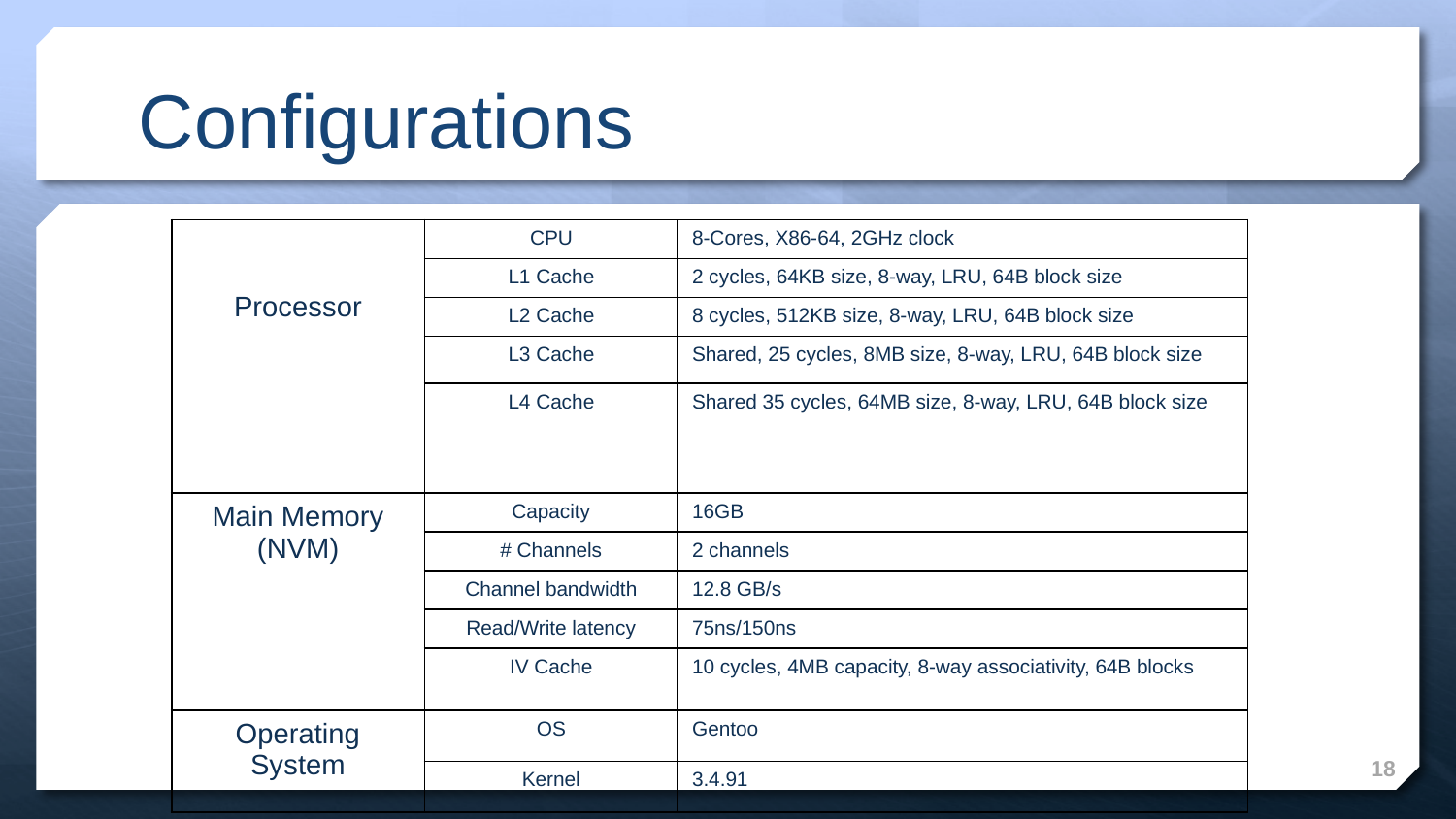

# Configurations
| Processor | CPU | 8-Cores, X86-64, 2GHz clock |
| --- | --- | --- |
|  | L1 Cache | 2 cycles, 64KB size, 8-way, LRU, 64B block size |
|  | L2 Cache | 8 cycles, 512KB size, 8-way, LRU, 64B block size |
|  | L3 Cache | Shared, 25 cycles, 8MB size, 8-way, LRU, 64B block size |
|  | L4 Cache | Shared 35 cycles, 64MB size, 8-way, LRU, 64B block size |
| Main Memory (NVM) | Capacity | 16GB |
|  | # Channels | 2 channels |
|  | Channel bandwidth | 12.8 GB/s |
|  | Read/Write latency | 75ns/150ns |
|  | IV Cache | 10 cycles, 4MB capacity, 8-way associativity, 64B blocks |
| Operating System | OS | Gentoo |
|  | Kernel | 3.4.91 |

18